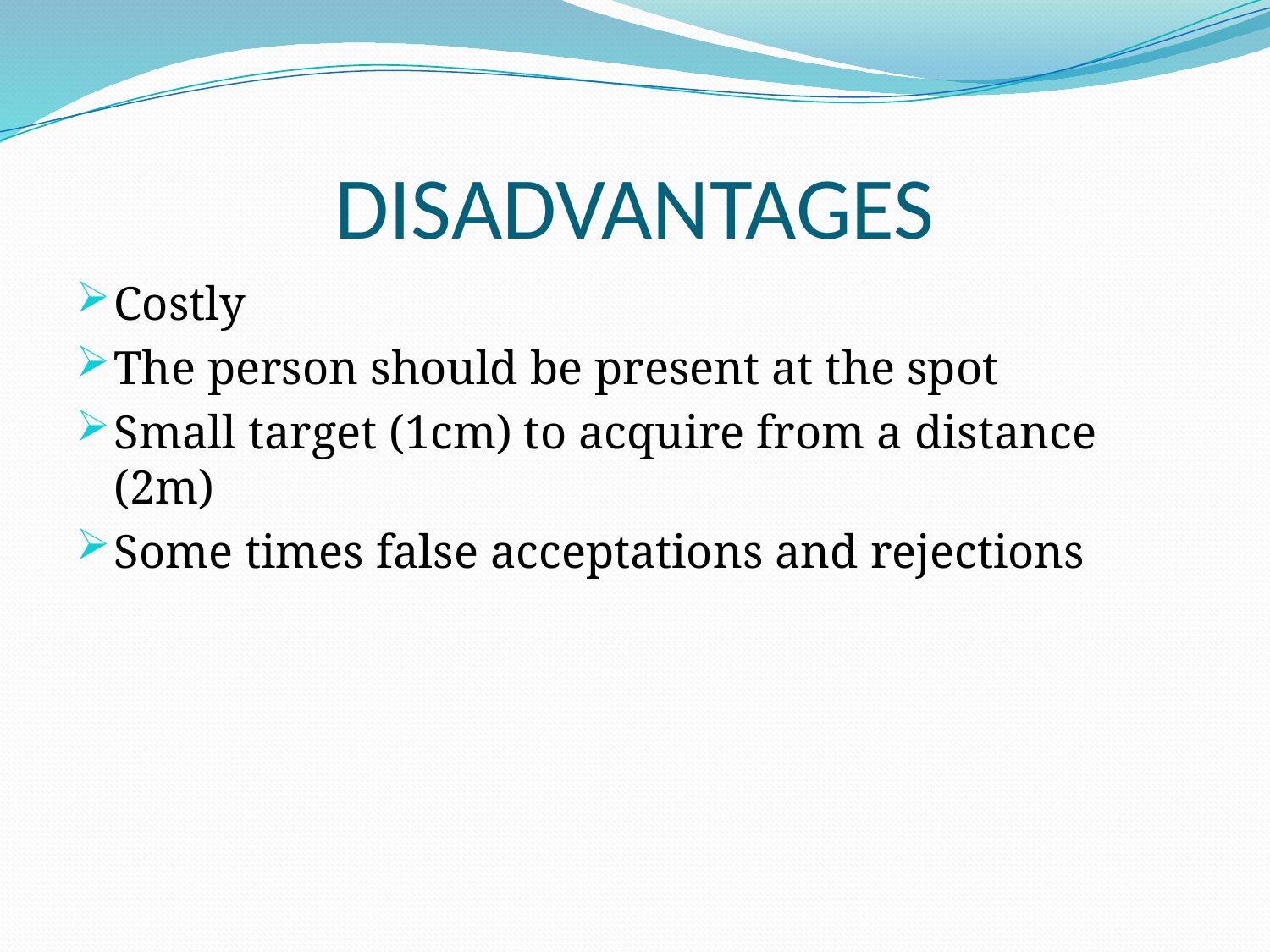

# DISADVANTAGES
Costly
The person should be present at the spot
Small target (1cm) to acquire from a distance (2m)
Some times false acceptations and rejections